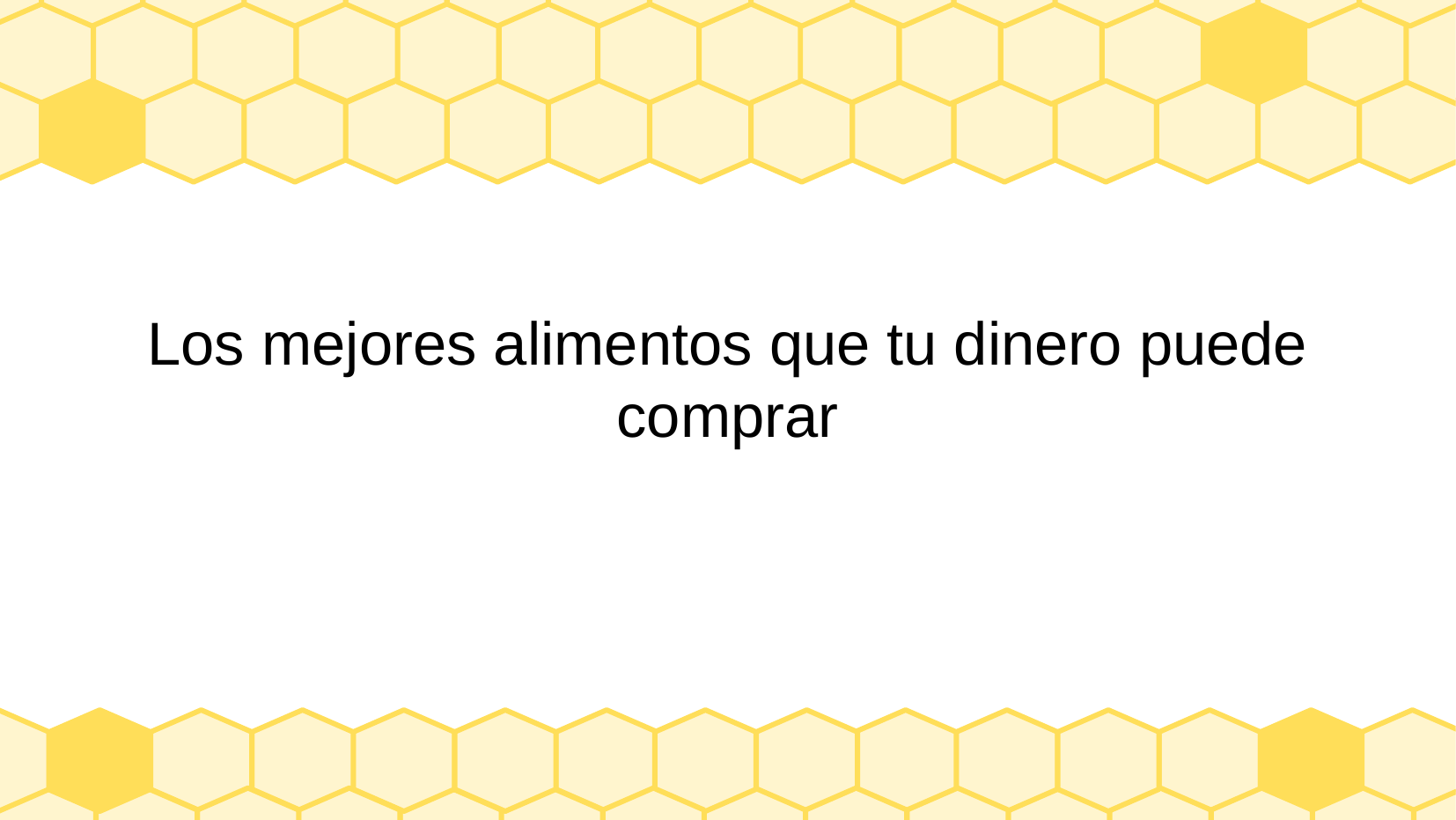

# Los mejores alimentos que tu dinero puede comprar